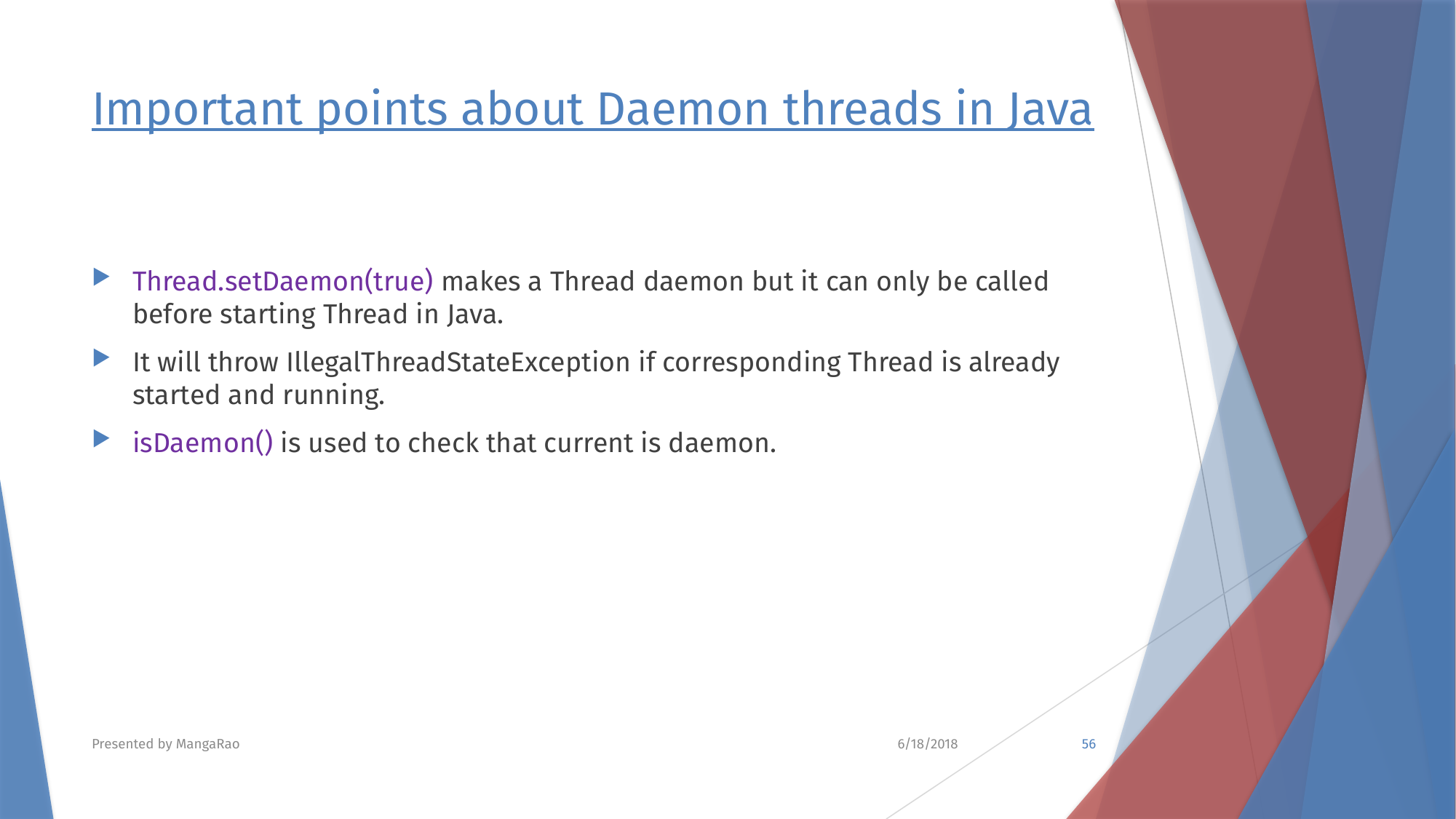

# Important points about Daemon threads in Java
Thread.setDaemon(true) makes a Thread daemon but it can only be called before starting Thread in Java.
It will throw IllegalThreadStateException if corresponding Thread is already started and running.
isDaemon() is used to check that current is daemon.
Presented by MangaRao
6/18/2018
56